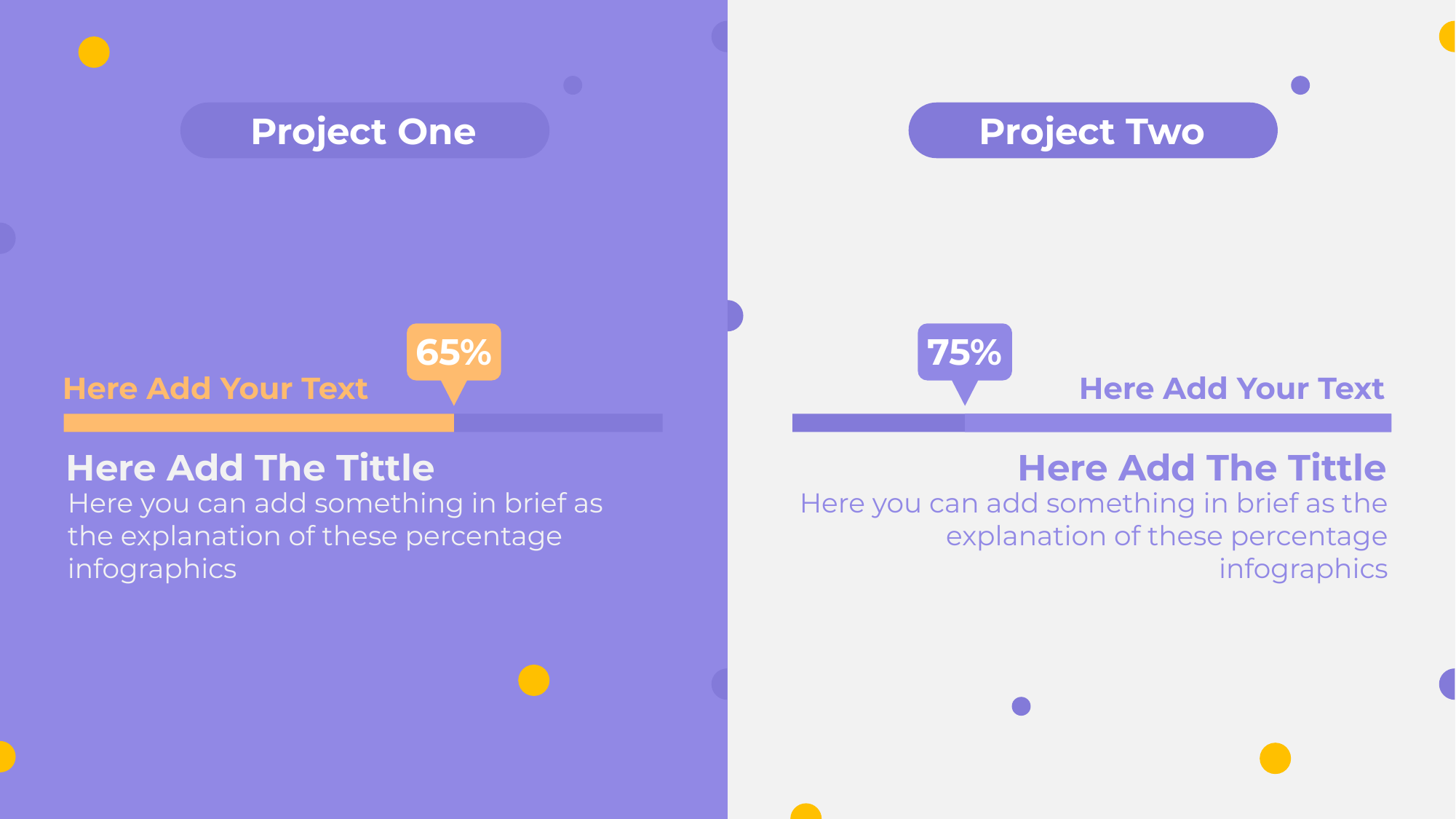

Project One
Project Two

65%

75%

Here Add Your Text
Here Add Your Text

Here Add The Tittle
Here you can add something in brief as the explanation of these percentage infographics
Here Add The Tittle
Here you can add something in brief as the explanation of these percentage infographics